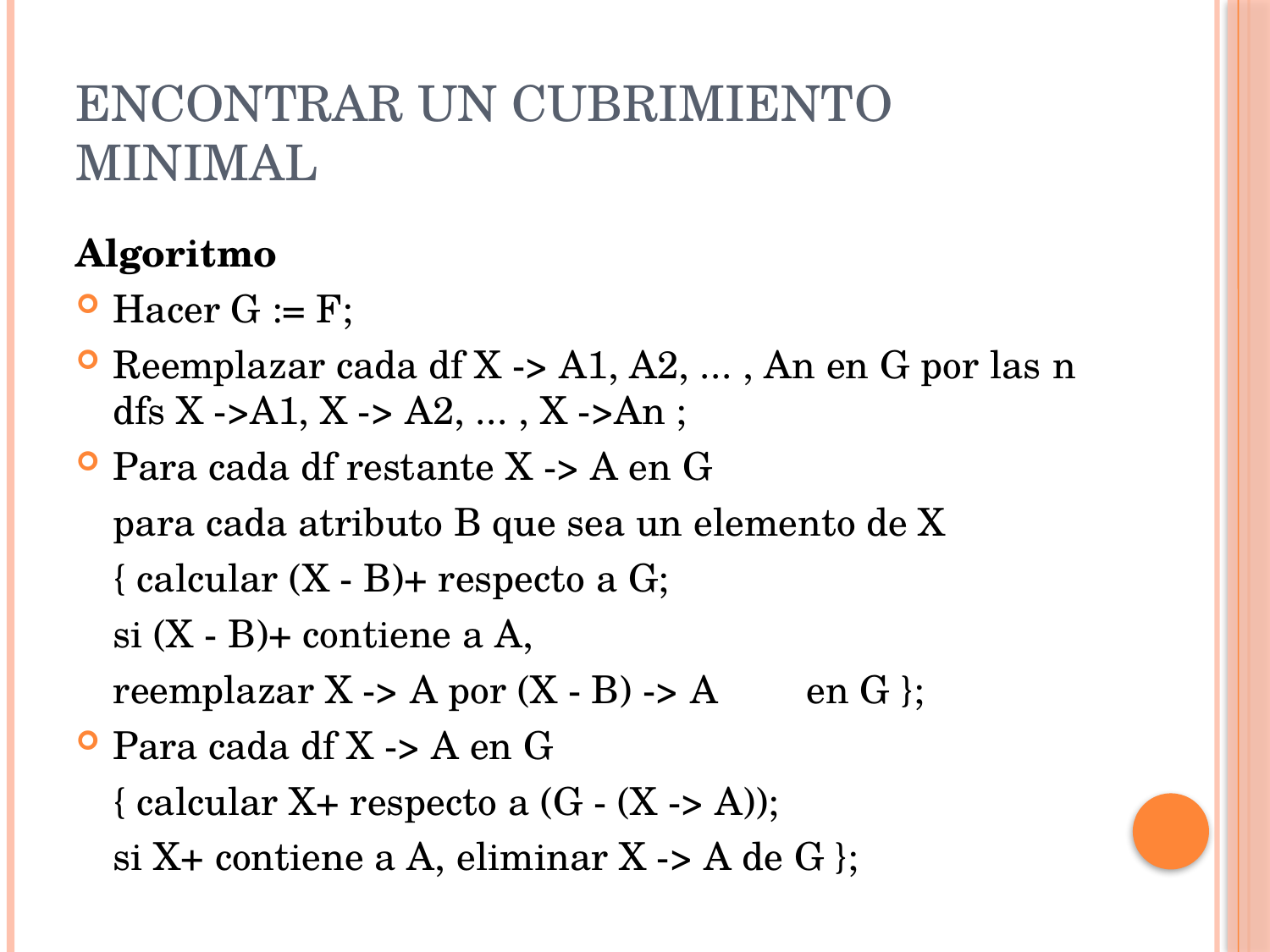

# Encontrar un cubrimiento minimal
Algoritmo
Hacer G := F;
Reemplazar cada df X -> A1, A2, ... , An en G por las n dfs X ->A1, X -> A2, ... , X ->An ;
Para cada df restante X -> A en G
		para cada atributo B que sea un elemento de X
			{ calcular (X - B)+ respecto a G;
			si (X - B)+ contiene a A,
				reemplazar X -> A por (X - B) -> A 			en G };
Para cada df X -> A en G
		{ calcular X+ respecto a (G - (X -> A));
		si X+ contiene a A, eliminar X -> A de G };